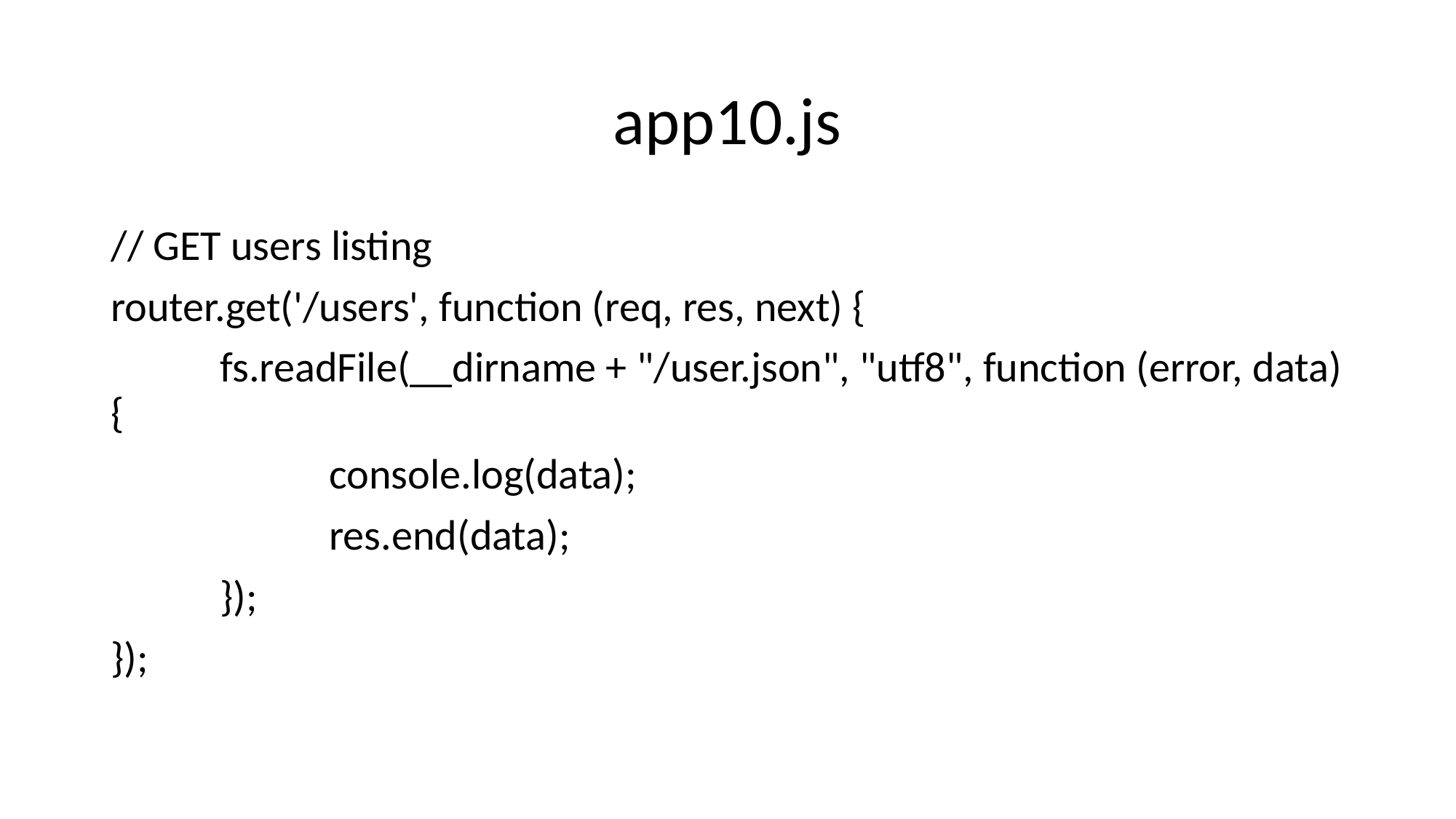

# app10.js
// GET users listing
router.get('/users', function (req, res, next) {
	fs.readFile(__dirname + "/user.json", "utf8", function (error, data) {
		console.log(data);
		res.end(data);
	});
});